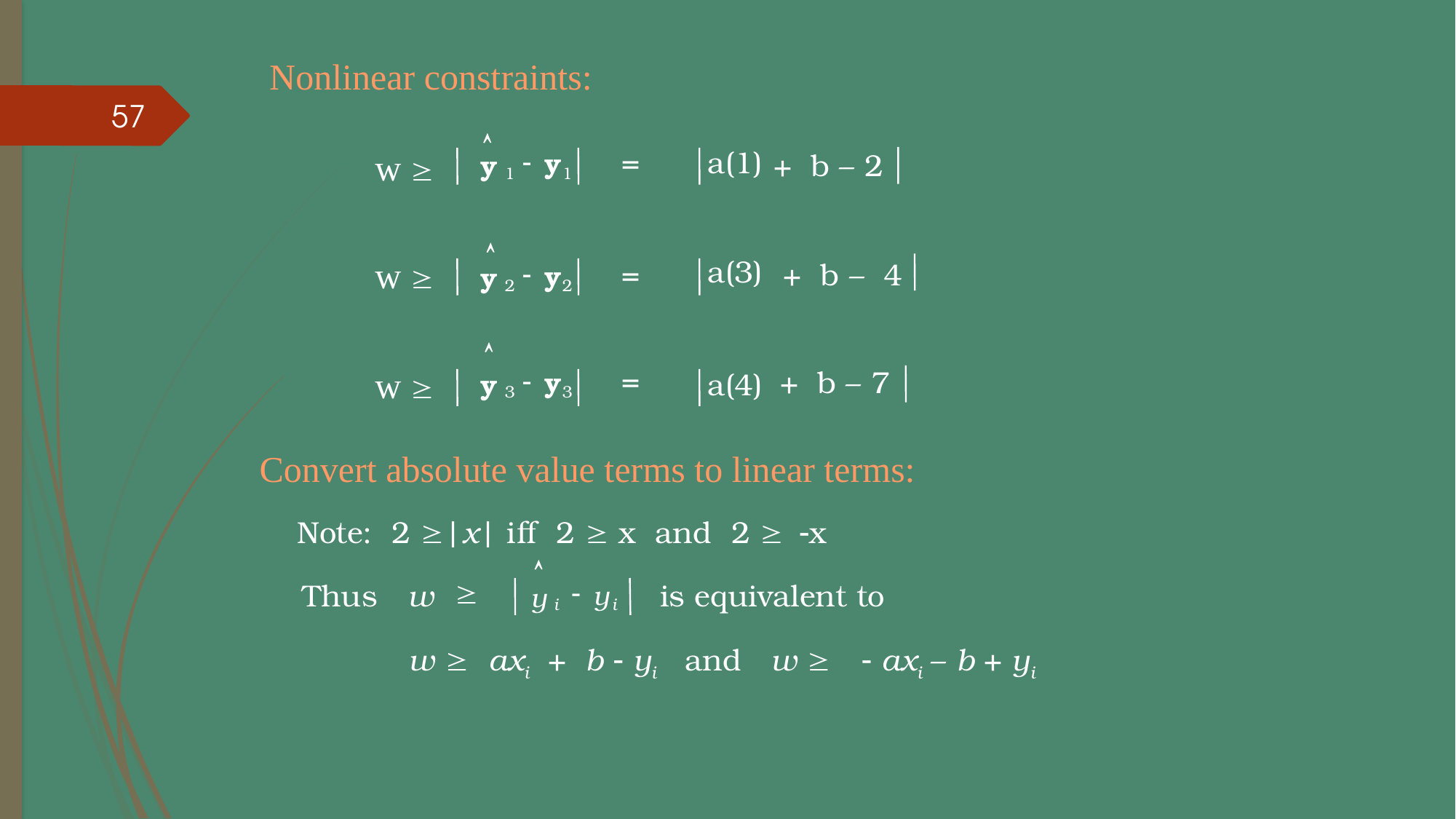

Nonlinear constraints:
∧

w ≥
=

a(1)
−
+  b – 2
y

y

1
1
∧
w ≥

a(3)

=

+  b –  4
−

y
y

2
2
∧

w ≥

=

+  b – 7
−
a(4)

y
y

3
3
Convert absolute value terms to linear terms:
Note:  2 ≥|x| iff  2 ≥ x  and  2 ≥ −x
∧

≥

Thus
  w
−
is equivalent to

y
y
i
i
w ≥  axi  +  b − yi   and   w ≥  − axi – b + yi

57